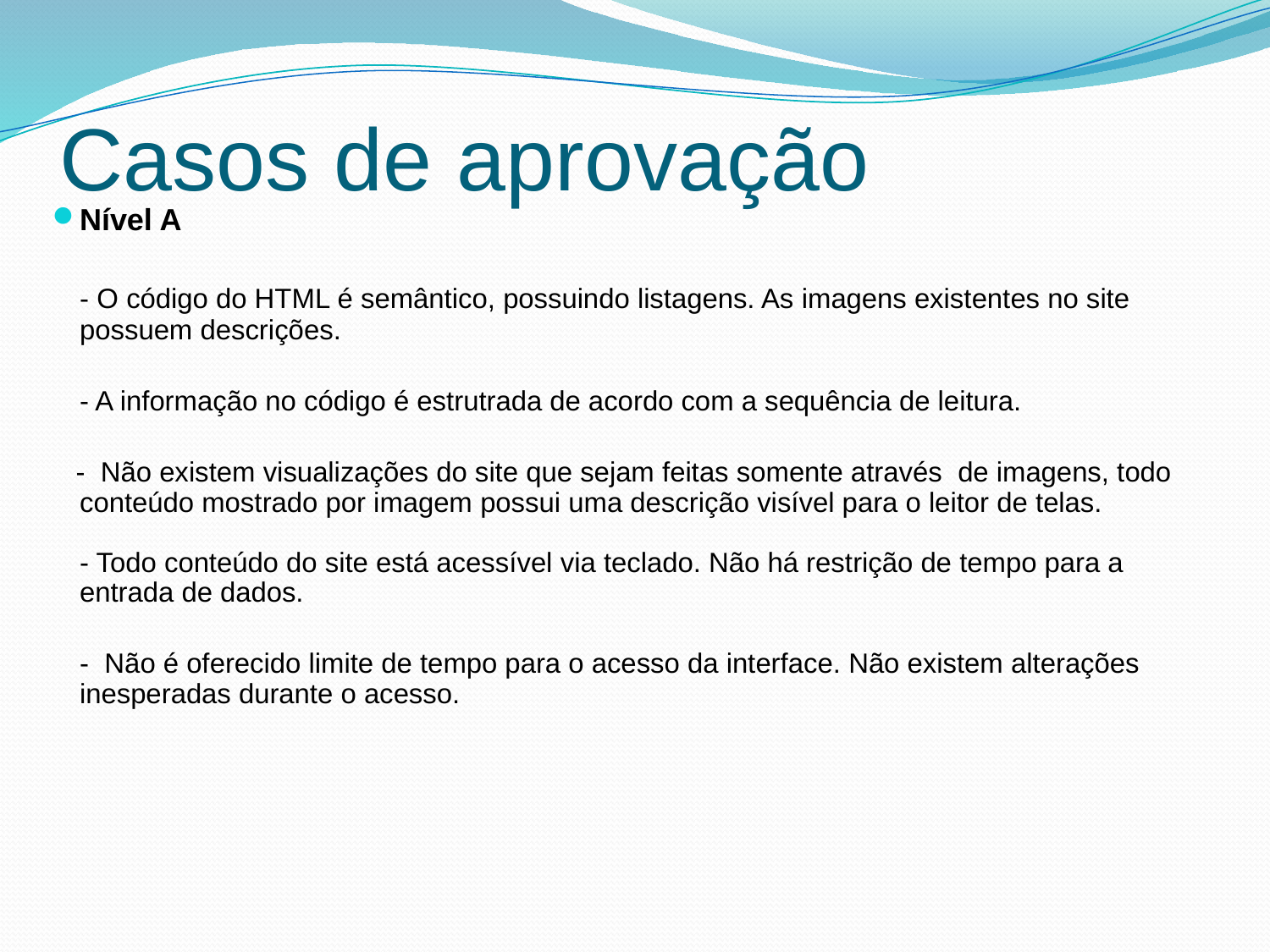

# Casos de aprovação
Nível A

	- O código do HTML é semântico, possuindo listagens. As imagens existentes no site possuem descrições.

	- A informação no código é estrutrada de acordo com a sequência de leitura.

   -  Não existem visualizações do site que sejam feitas somente através  de imagens, todo conteúdo mostrado por imagem possui uma descrição visível para o leitor de telas.
- Todo conteúdo do site está acessível via teclado. Não há restrição de tempo para a entrada de dados.

	-  Não é oferecido limite de tempo para o acesso da interface. Não existem alterações inesperadas durante o acesso.